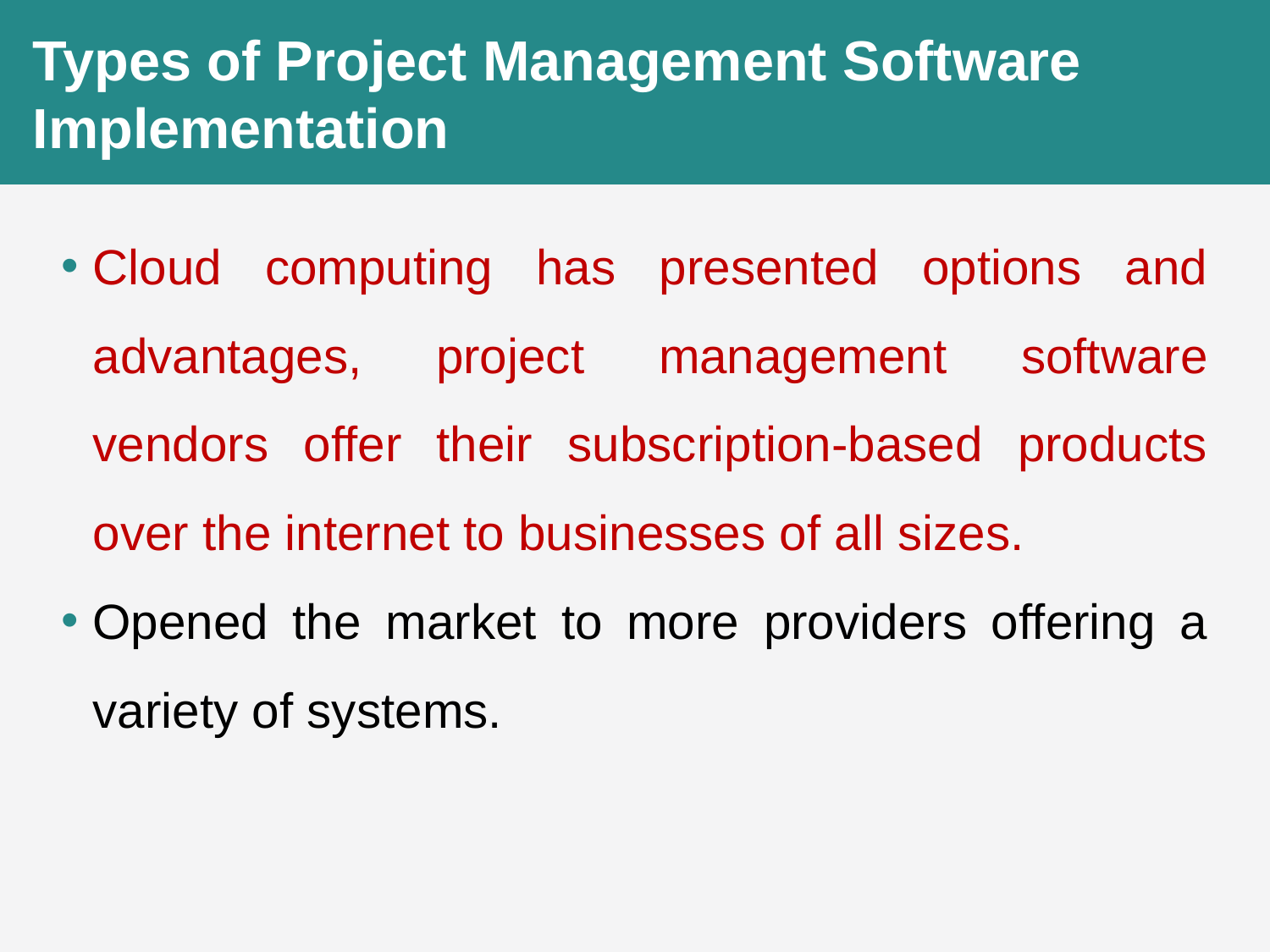

# Types of Project Management Software Implementation
Cloud computing has presented options and advantages, project management software vendors offer their subscription-based products over the internet to businesses of all sizes.
Opened the market to more providers offering a variety of systems.